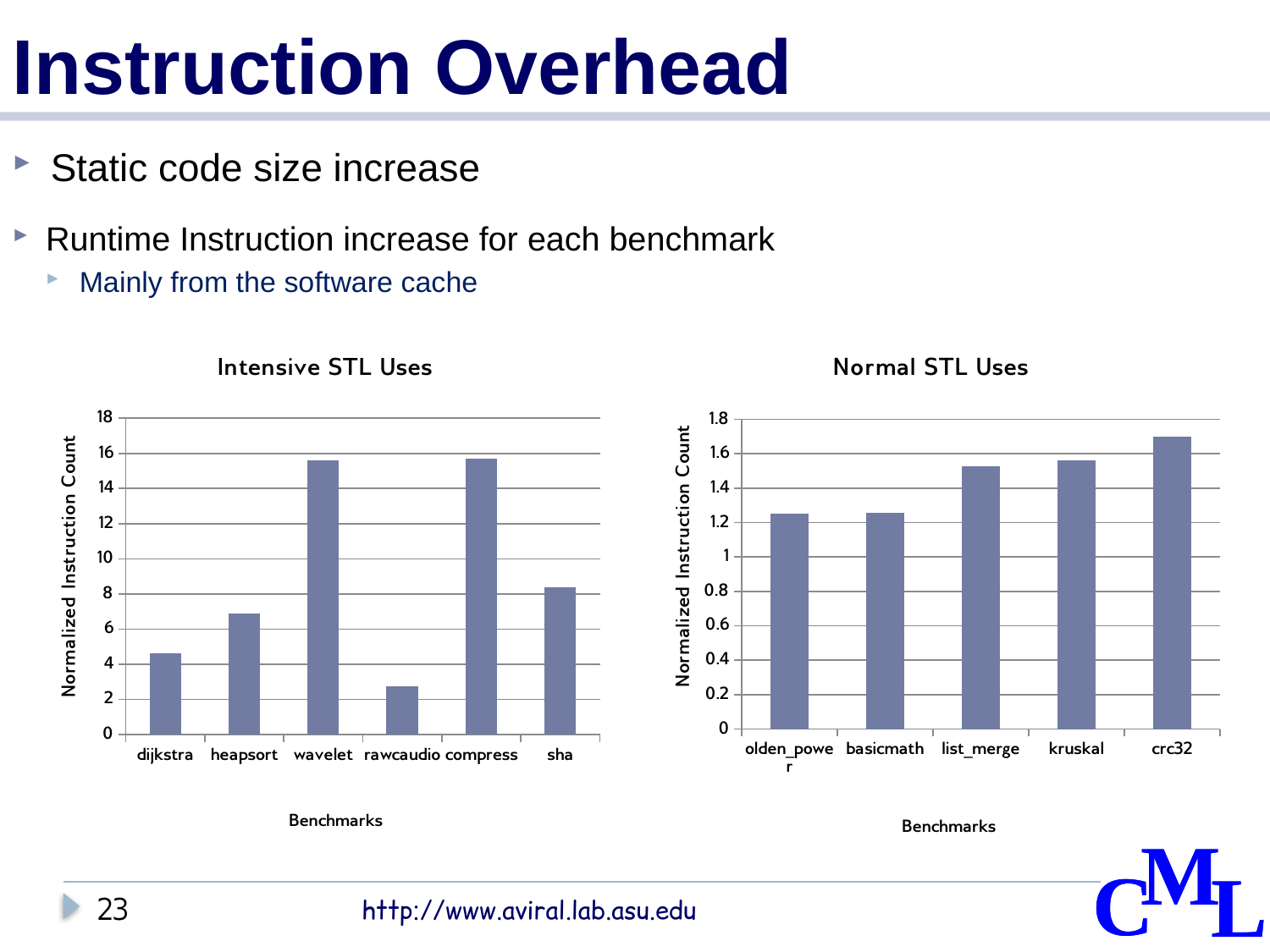

# Instruction Overhead
Static code size increase
Runtime Instruction increase for each benchmark
Mainly from the software cache

### Chart: Intensive STL Uses

| Category |  |
|---|---|
| dijkstra | 4.64076960121824 |
| heapsort | 6.901603999616261 |
| wavelet | 15.620097650905224 |
| rawcaudio | 2.754148335554593 |
| compress | 15.677658721913849 |
| sha | 8.368042747528037 |

### Chart: Normal STL Uses

| Category |  |
|---|---|
| olden_power | 1.2527393570193097 |
| basicmath | 1.2587015013570668 |
| list_merge | 1.5282383545233742 |
| kruskal | 1.562833434367534 |
| crc32 | 1.697739973403902 |
23